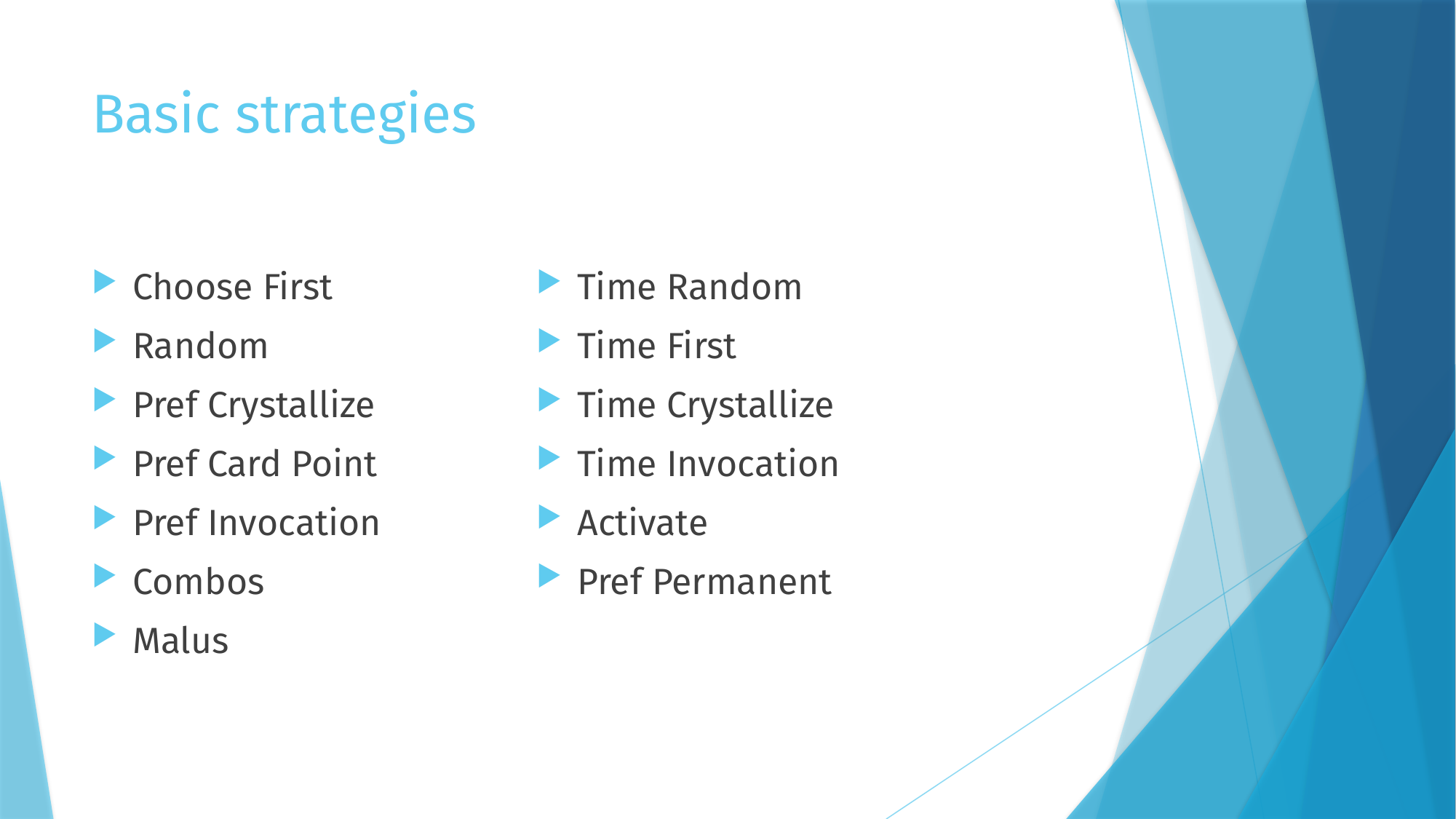

# Basic strategies
Choose First
Random
Pref Crystallize
Pref Card Point
Pref Invocation
Combos
Malus

Time Random
Time First
Time Crystallize
Time Invocation
Activate
Pref Permanent